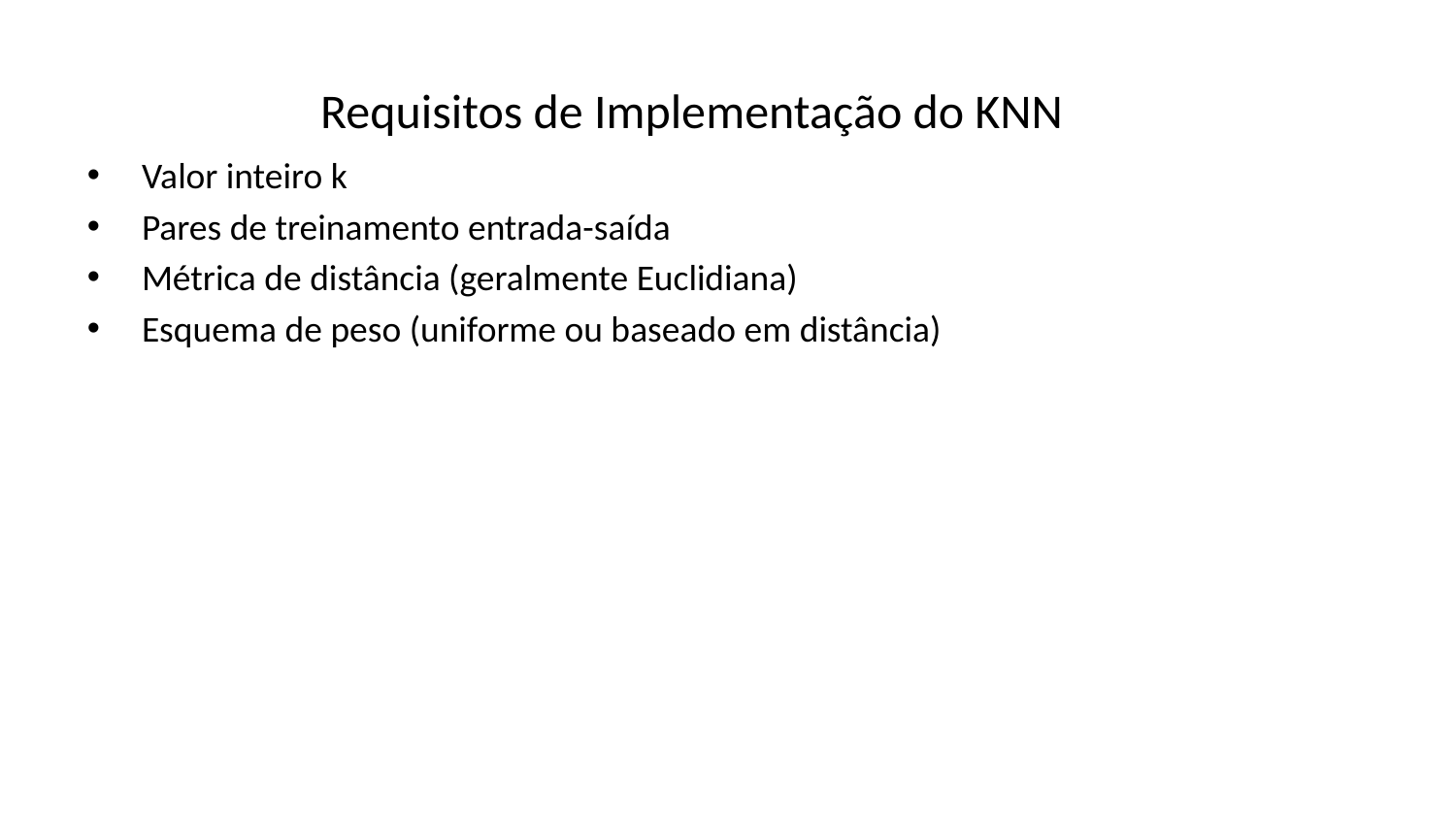

Requisitos de Implementação do KNN
Valor inteiro k
Pares de treinamento entrada-saída
Métrica de distância (geralmente Euclidiana)
Esquema de peso (uniforme ou baseado em distância)